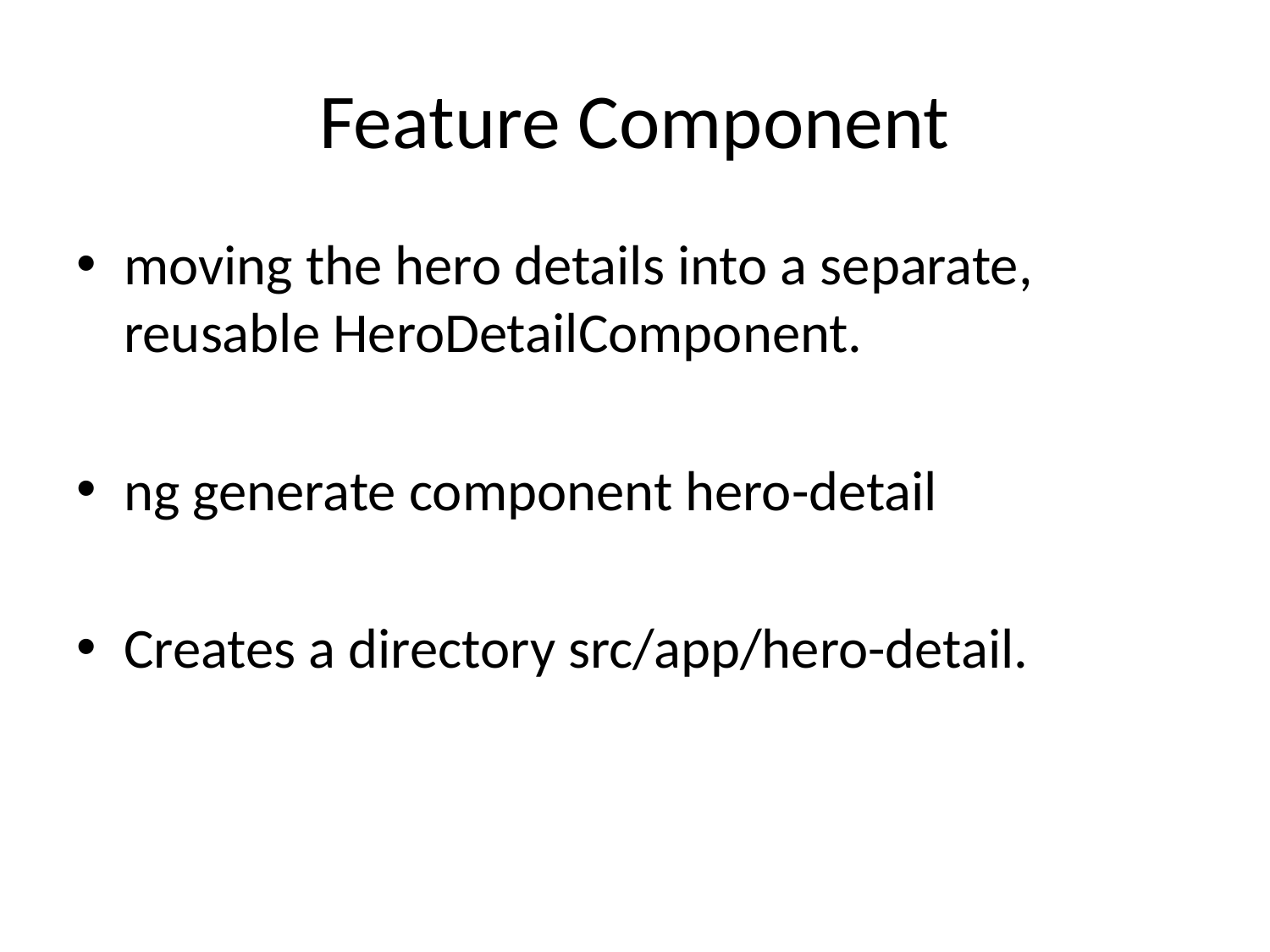

# Feature Component
moving the hero details into a separate, reusable HeroDetailComponent.

ng generate component hero-detail

Creates a directory src/app/hero-detail.